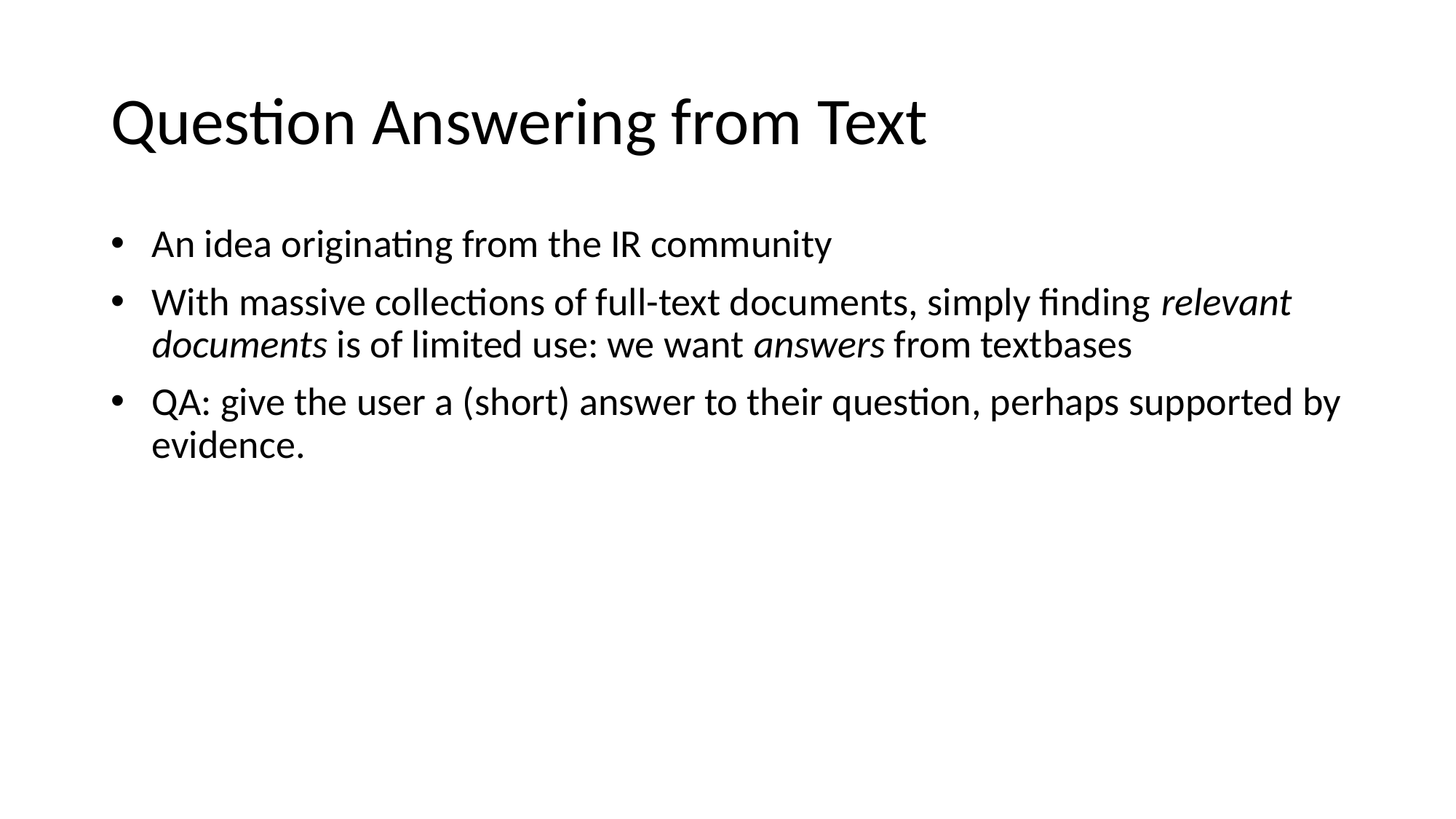

# Question Answering from Text
An idea originating from the IR community
With massive collections of full-text documents, simply finding relevant documents is of limited use: we want answers from textbases
QA: give the user a (short) answer to their question, perhaps supported by evidence.